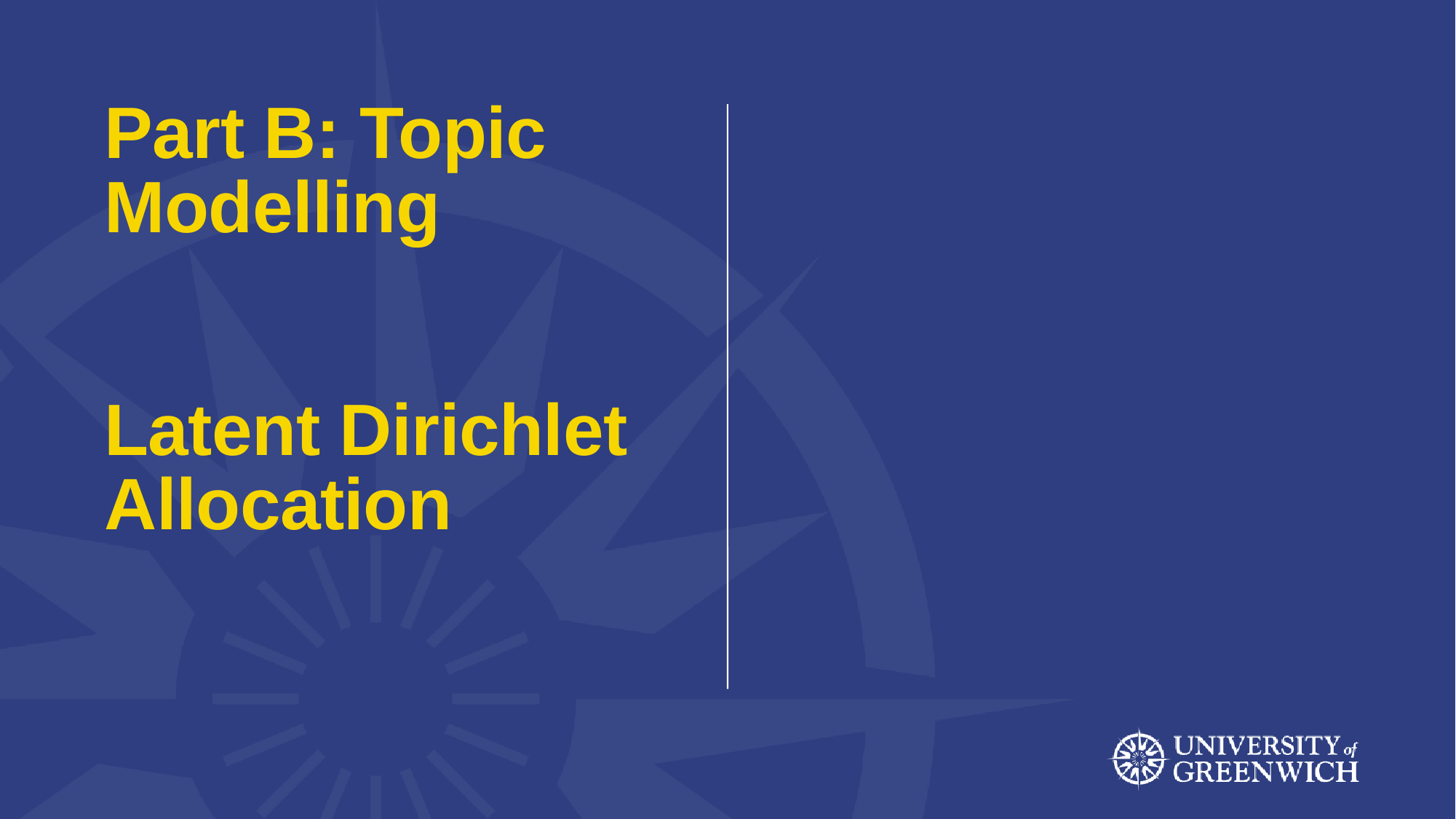

# Part B: Topic Modelling Latent Dirichlet Allocation